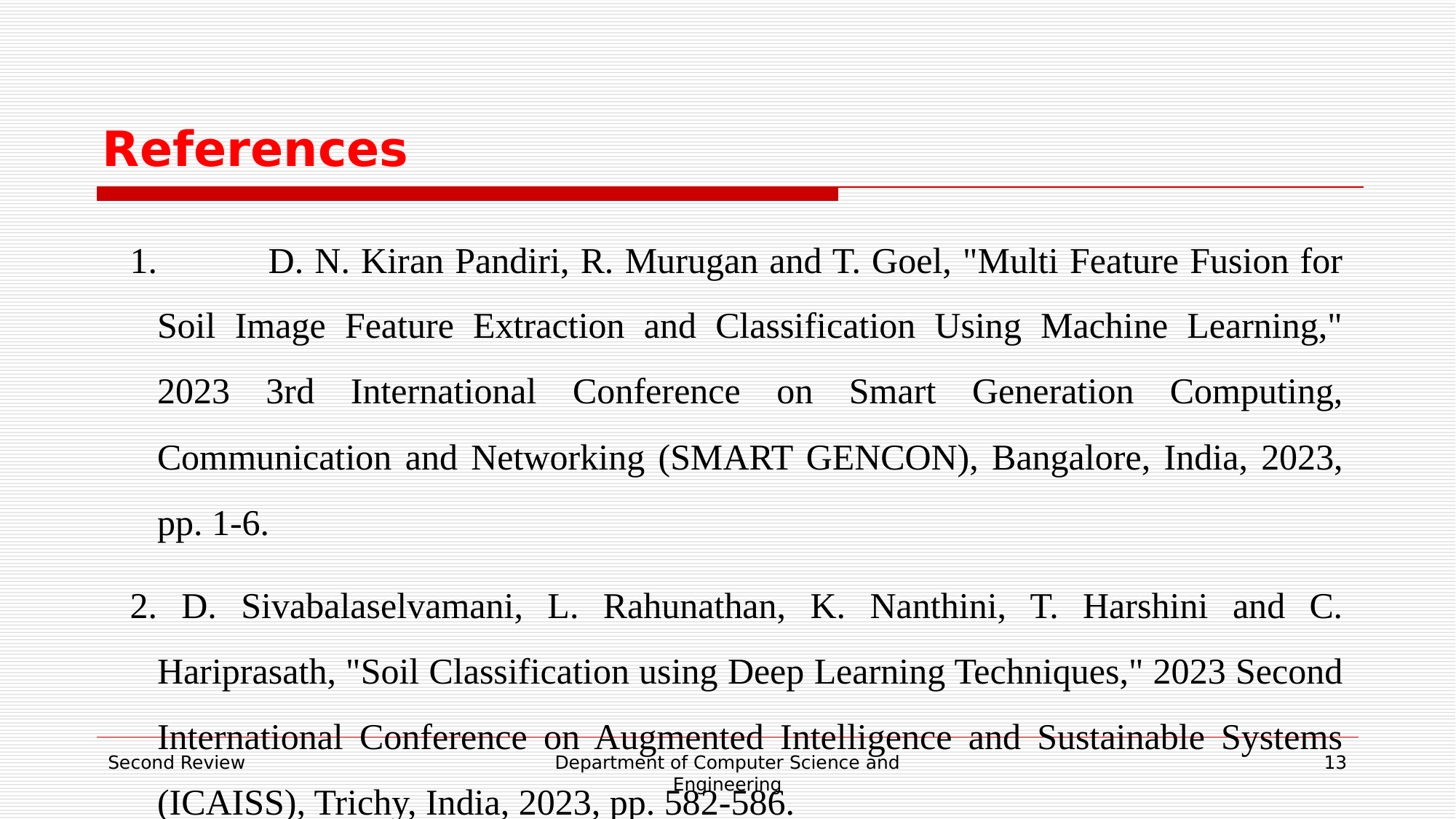

# References
1. 	D. N. Kiran Pandiri, R. Murugan and T. Goel, "Multi Feature Fusion for Soil Image Feature Extraction and Classification Using Machine Learning," 2023 3rd International Conference on Smart Generation Computing, Communication and Networking (SMART GENCON), Bangalore, India, 2023, pp. 1-6.
2. D. Sivabalaselvamani, L. Rahunathan, K. Nanthini, T. Harshini and C. Hariprasath, "Soil Classification using Deep Learning Techniques," 2023 Second International Conference on Augmented Intelligence and Sustainable Systems (ICAISS), Trichy, India, 2023, pp. 582-586.

Second Review
Department of Computer Science and Engineering
13